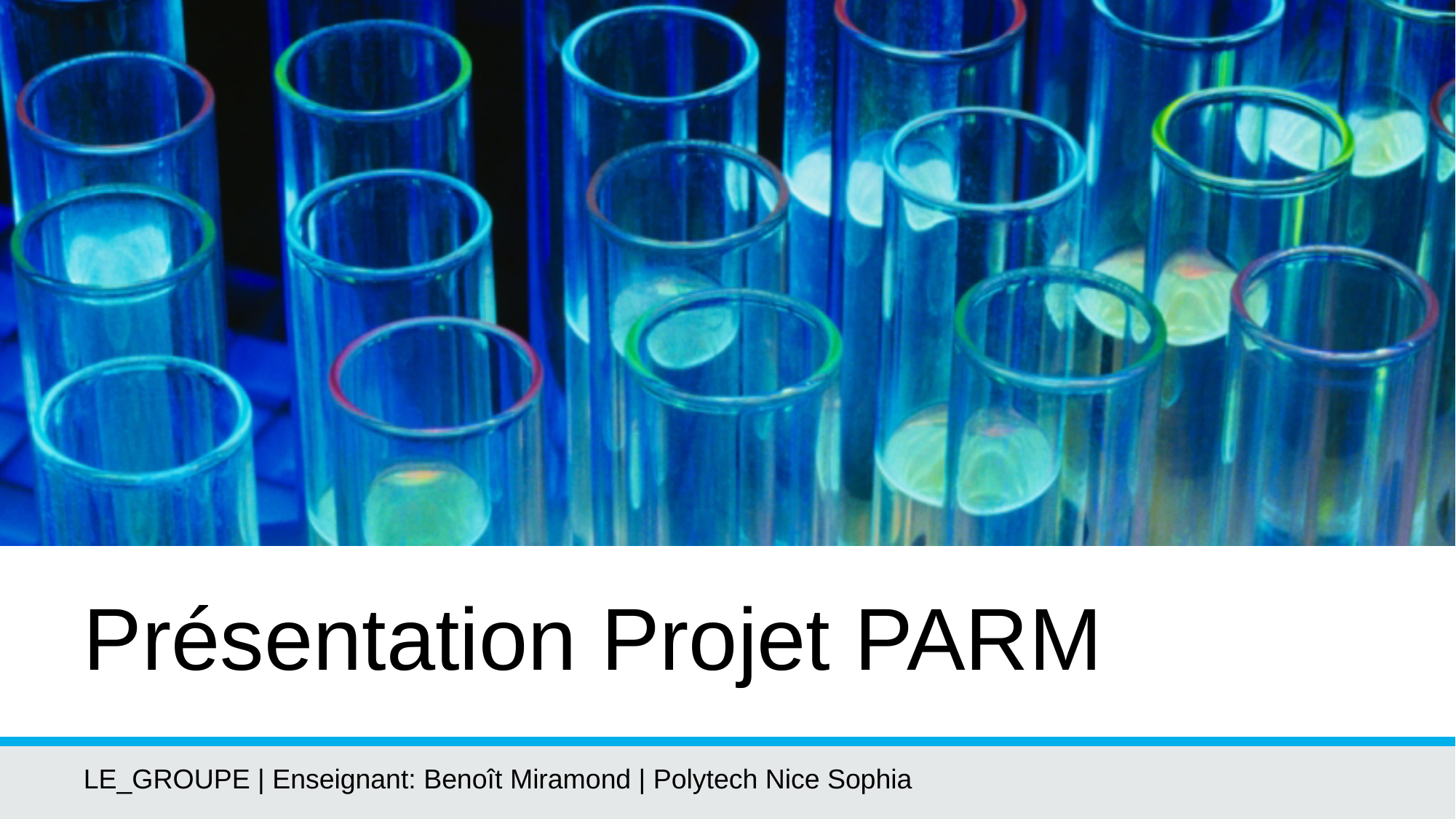

# Présentation Projet PARM
LE_GROUPE | Enseignant: Benoît Miramond | Polytech Nice Sophia